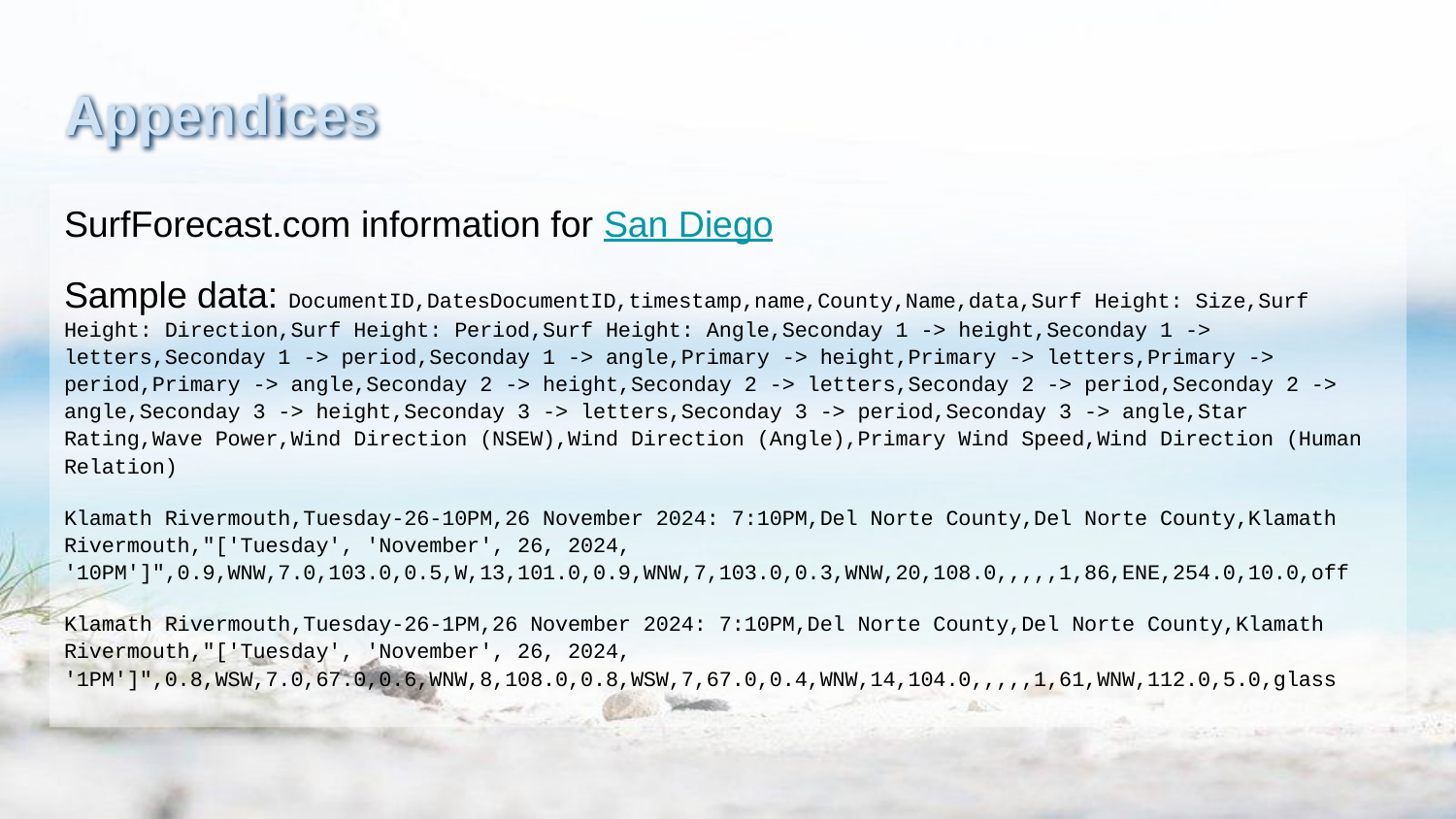

# Appendices
SurfForecast.com information for San Diego
Sample data: DocumentID,DatesDocumentID,timestamp,name,County,Name,data,Surf Height: Size,Surf Height: Direction,Surf Height: Period,Surf Height: Angle,Seconday 1 -> height,Seconday 1 -> letters,Seconday 1 -> period,Seconday 1 -> angle,Primary -> height,Primary -> letters,Primary -> period,Primary -> angle,Seconday 2 -> height,Seconday 2 -> letters,Seconday 2 -> period,Seconday 2 -> angle,Seconday 3 -> height,Seconday 3 -> letters,Seconday 3 -> period,Seconday 3 -> angle,Star Rating,Wave Power,Wind Direction (NSEW),Wind Direction (Angle),Primary Wind Speed,Wind Direction (Human Relation)
Klamath Rivermouth,Tuesday-26-10PM,26 November 2024: 7:10PM,Del Norte County,Del Norte County,Klamath Rivermouth,"['Tuesday', 'November', 26, 2024, '10PM']",0.9,WNW,7.0,103.0,0.5,W,13,101.0,0.9,WNW,7,103.0,0.3,WNW,20,108.0,,,,,1,86,ENE,254.0,10.0,off
Klamath Rivermouth,Tuesday-26-1PM,26 November 2024: 7:10PM,Del Norte County,Del Norte County,Klamath Rivermouth,"['Tuesday', 'November', 26, 2024, '1PM']",0.8,WSW,7.0,67.0,0.6,WNW,8,108.0,0.8,WSW,7,67.0,0.4,WNW,14,104.0,,,,,1,61,WNW,112.0,5.0,glass